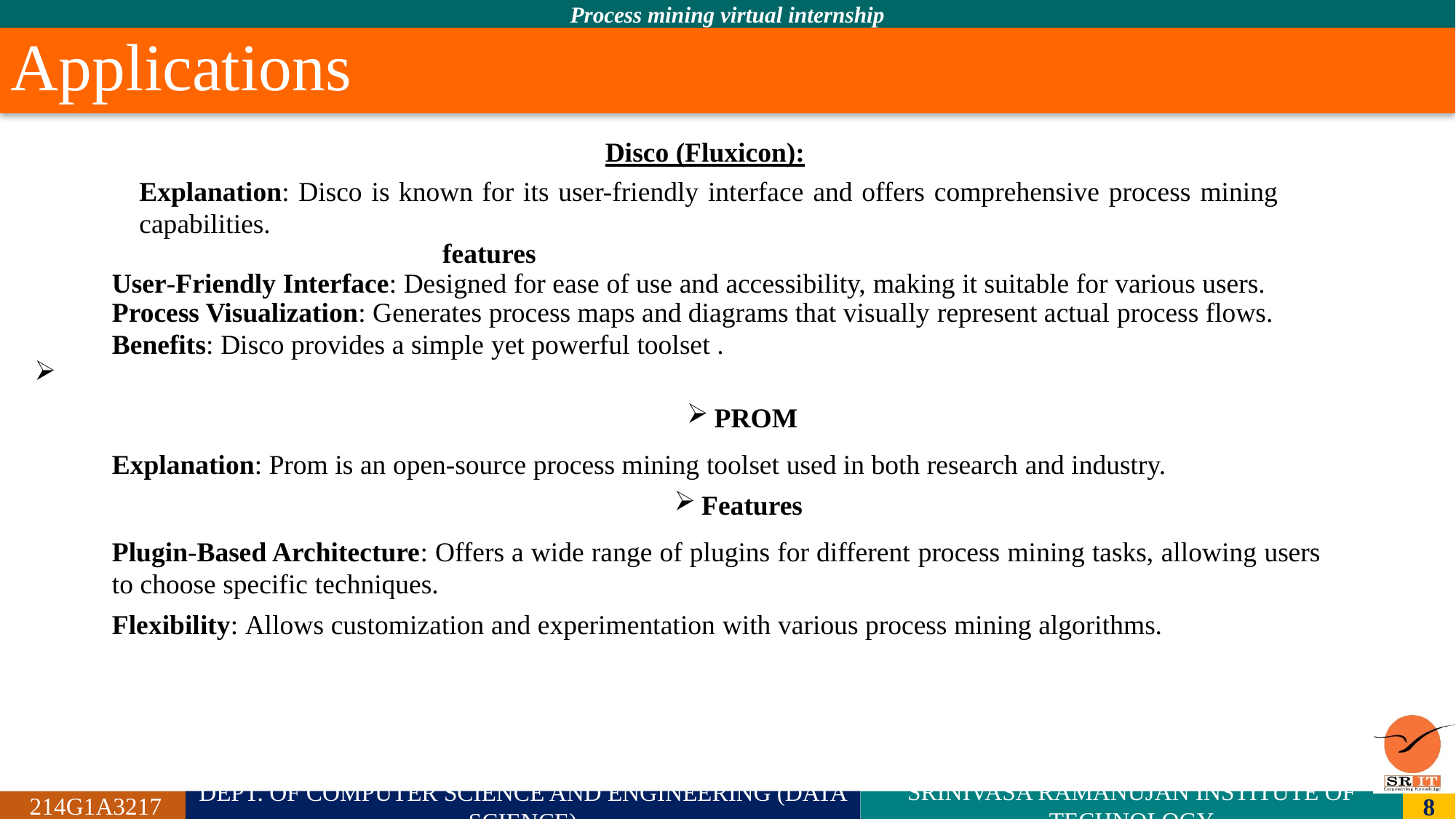

# Applications
Disco (Fluxicon):
Explanation: Disco is known for its user-friendly interface and offers comprehensive process mining capabilities.
                                                           features
User-Friendly Interface: Designed for ease of use and accessibility, making it suitable for various users.
Process Visualization: Generates process maps and diagrams that visually represent actual process flows.
Benefits: Disco provides a simple yet powerful toolset .

PROM
Explanation: Prom is an open-source process mining toolset used in both research and industry.
Features
Plugin-Based Architecture: Offers a wide range of plugins for different process mining tasks, allowing users to choose specific techniques.
Flexibility: Allows customization and experimentation with various process mining algorithms.